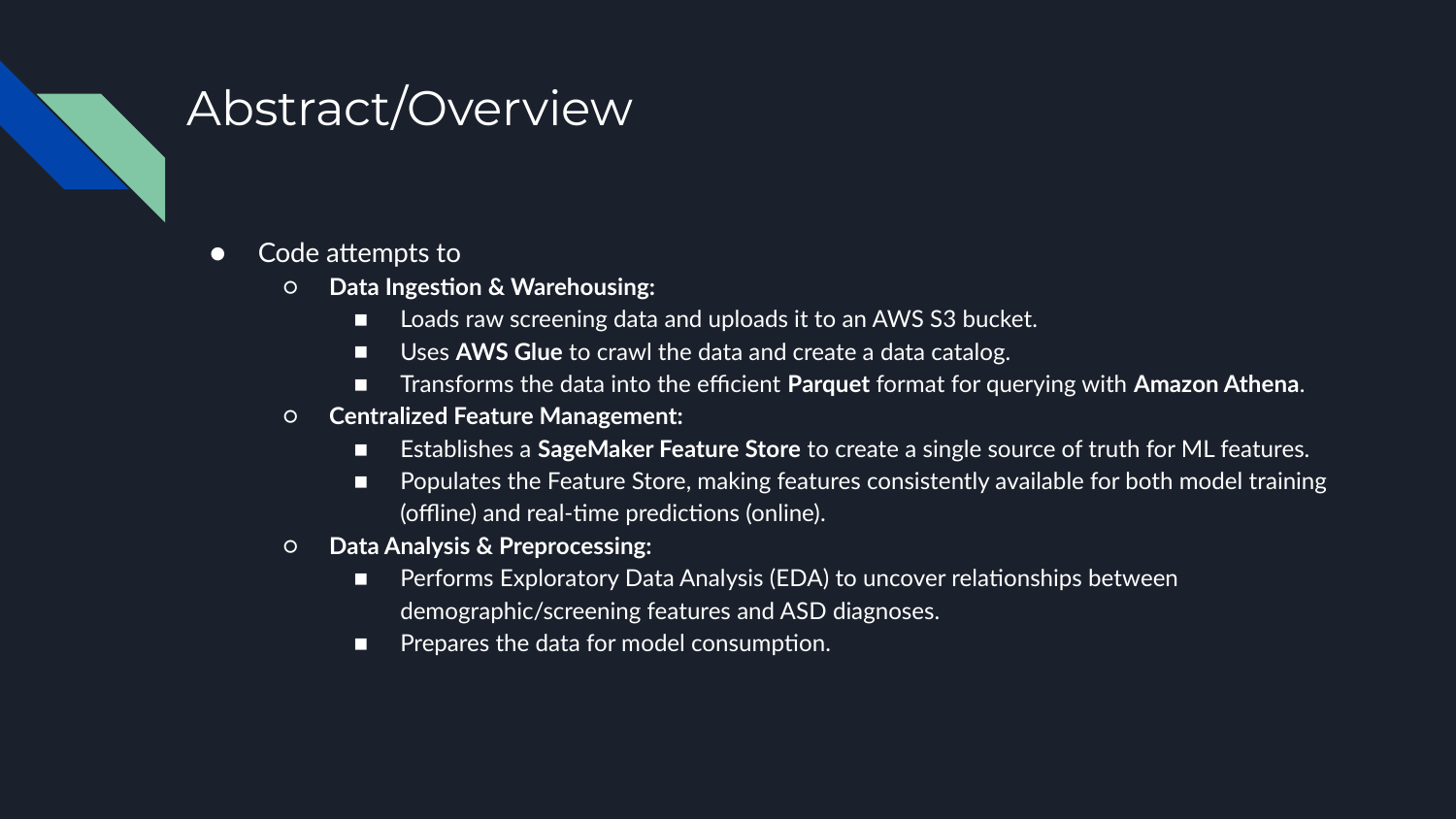

# Abstract/Overview

Code attempts to
Data Ingestion & Warehousing:
Loads raw screening data and uploads it to an AWS S3 bucket.
Uses AWS Glue to crawl the data and create a data catalog.
Transforms the data into the efficient Parquet format for querying with Amazon Athena.
Centralized Feature Management:
Establishes a SageMaker Feature Store to create a single source of truth for ML features.
Populates the Feature Store, making features consistently available for both model training (offline) and real-time predictions (online).
Data Analysis & Preprocessing:
Performs Exploratory Data Analysis (EDA) to uncover relationships between demographic/screening features and ASD diagnoses.
Prepares the data for model consumption.